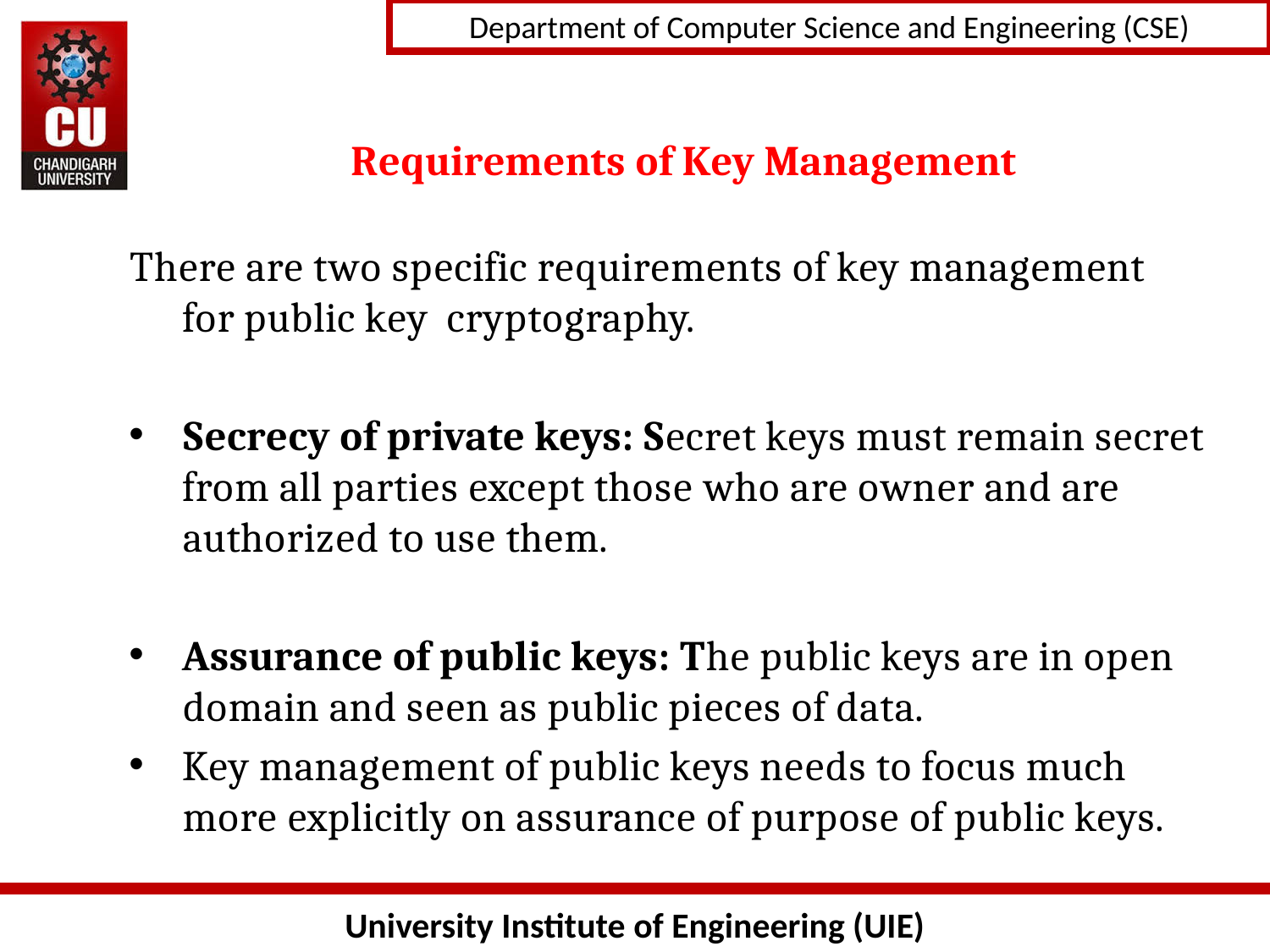

# Requirements of Key Management
There are two specific requirements of key management for public key  cryptography.

Secrecy of private keys: Secret keys must remain secret from all parties except those who are owner and are authorized to use them.

Assurance of public keys: The public keys are in open domain and seen as public pieces of data.
Key management of public keys needs to focus much more explicitly on assurance of purpose of public keys.